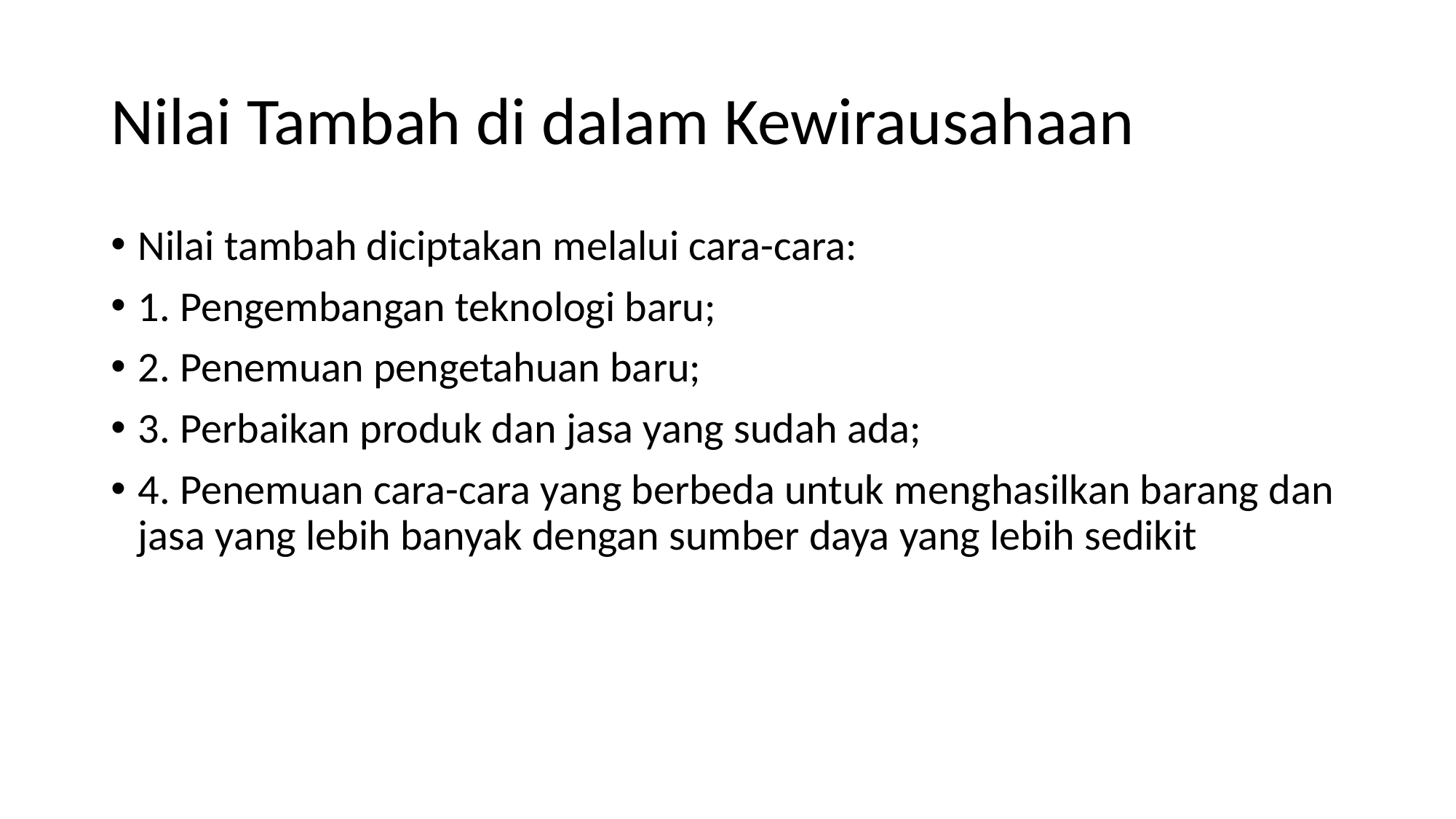

# Nilai Tambah di dalam Kewirausahaan
Nilai tambah diciptakan melalui cara-cara:
1. Pengembangan teknologi baru;
2. Penemuan pengetahuan baru;
3. Perbaikan produk dan jasa yang sudah ada;
4. Penemuan cara-cara yang berbeda untuk menghasilkan barang dan jasa yang lebih banyak dengan sumber daya yang lebih sedikit